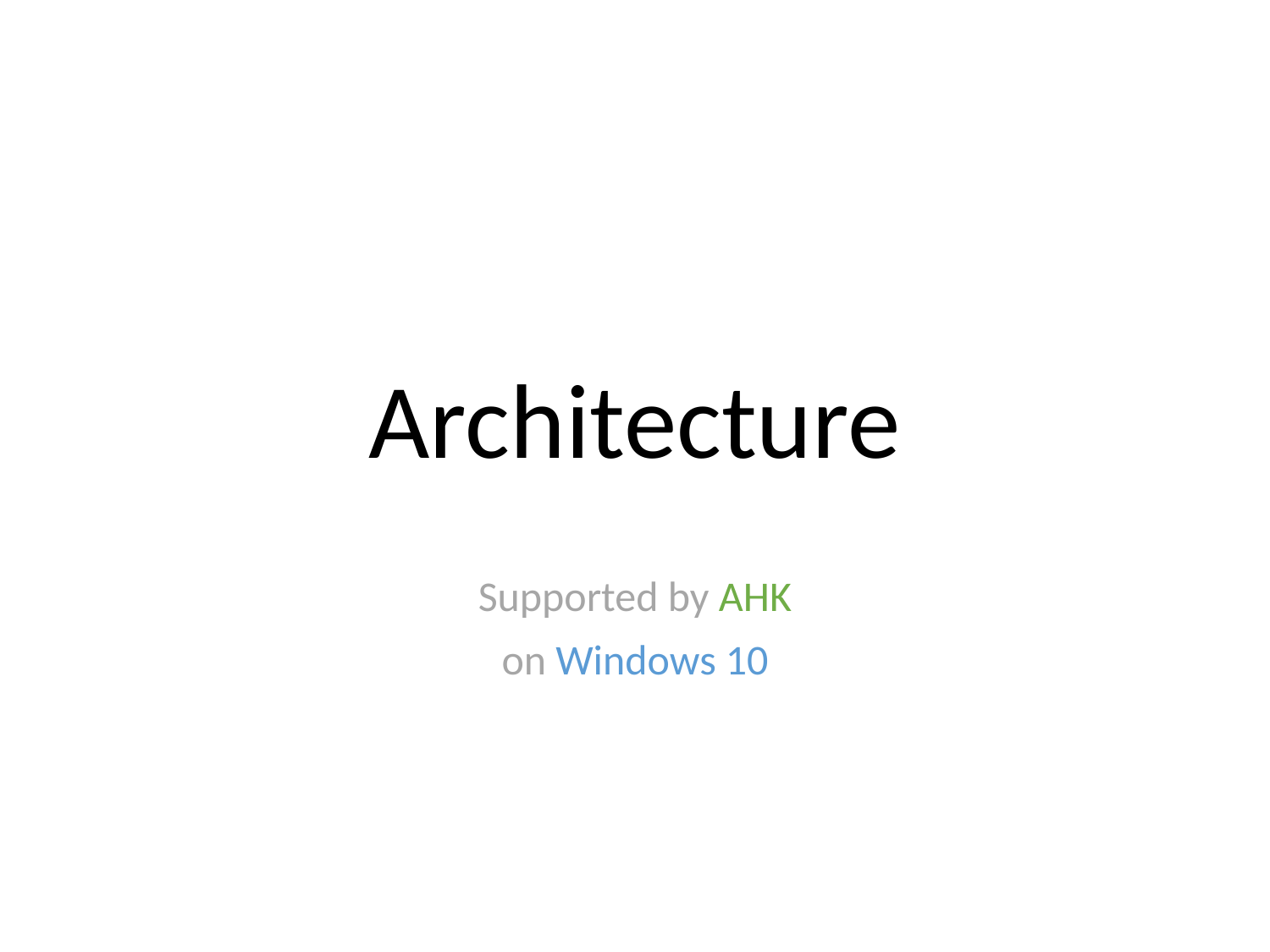

# Architecture

Supported by AHK
on Windows 10